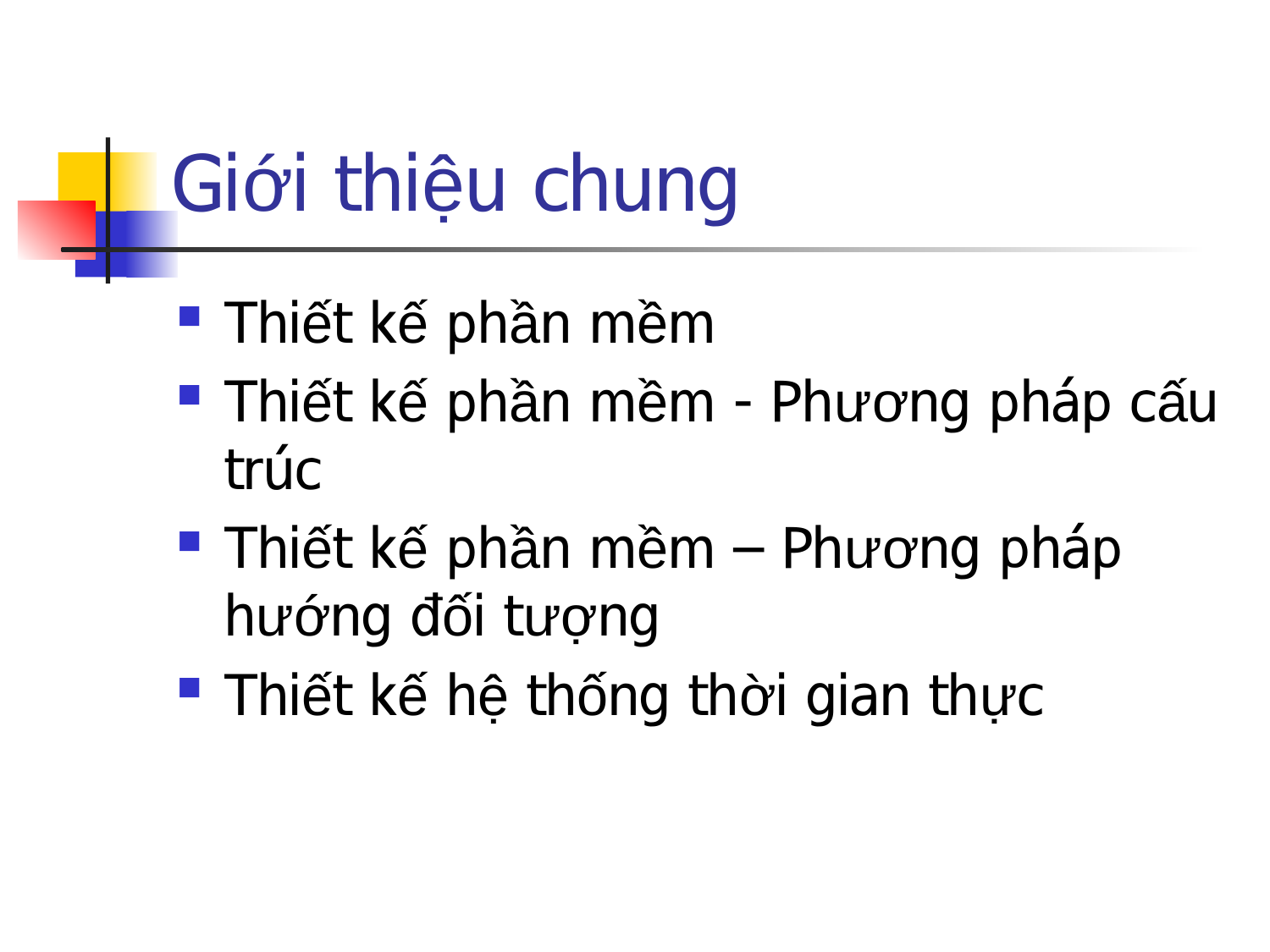

# Giới thiệu chung
Thiết kế phần mềm
Thiết kế phần mềm - Phương pháp cấu trúc
Thiết kế phần mềm – Phương pháp hướng đối tượng
Thiết kế hệ thống thời gian thực